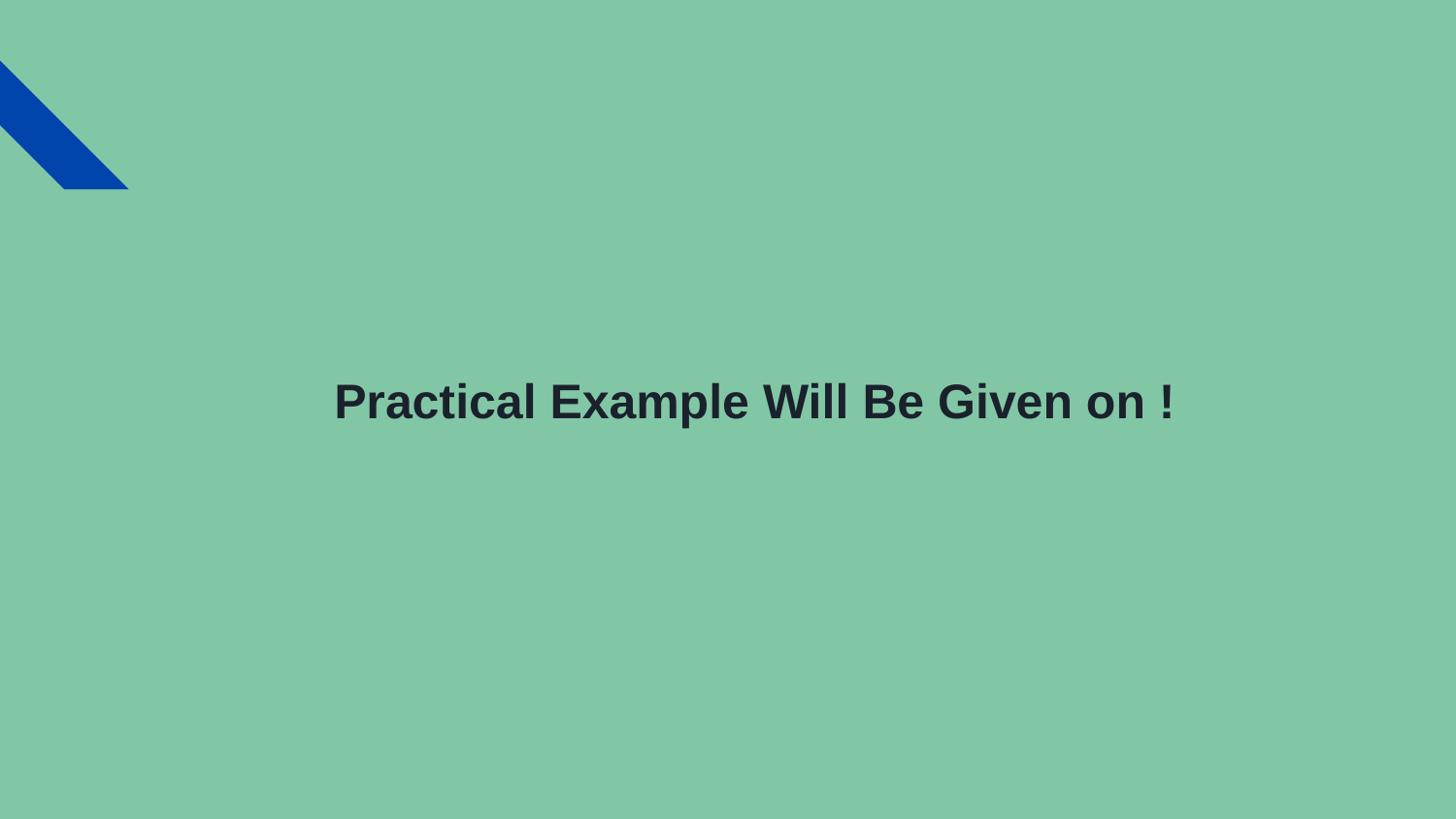

# Practical Example Will Be Given on !